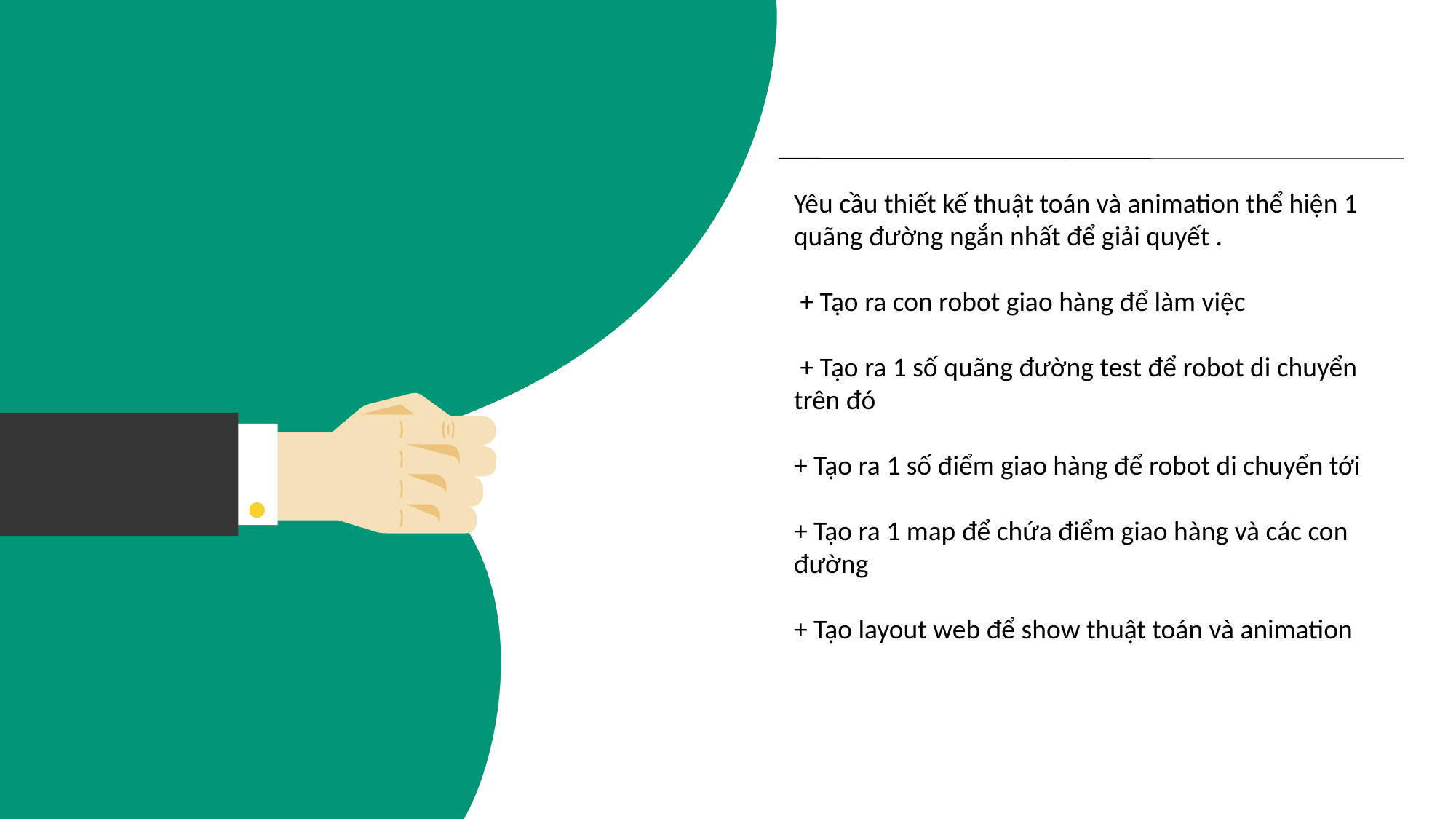

Yêu cầu thiết kế thuật toán và animation thể hiện 1 quãng đường ngắn nhất để giải quyết .

 + Tạo ra con robot giao hàng để làm việc

 + Tạo ra 1 số quãng đường test để robot di chuyển trên đó

+ Tạo ra 1 số điểm giao hàng để robot di chuyển tới

+ Tạo ra 1 map để chứa điểm giao hàng và các con đường

+ Tạo layout web để show thuật toán và animation